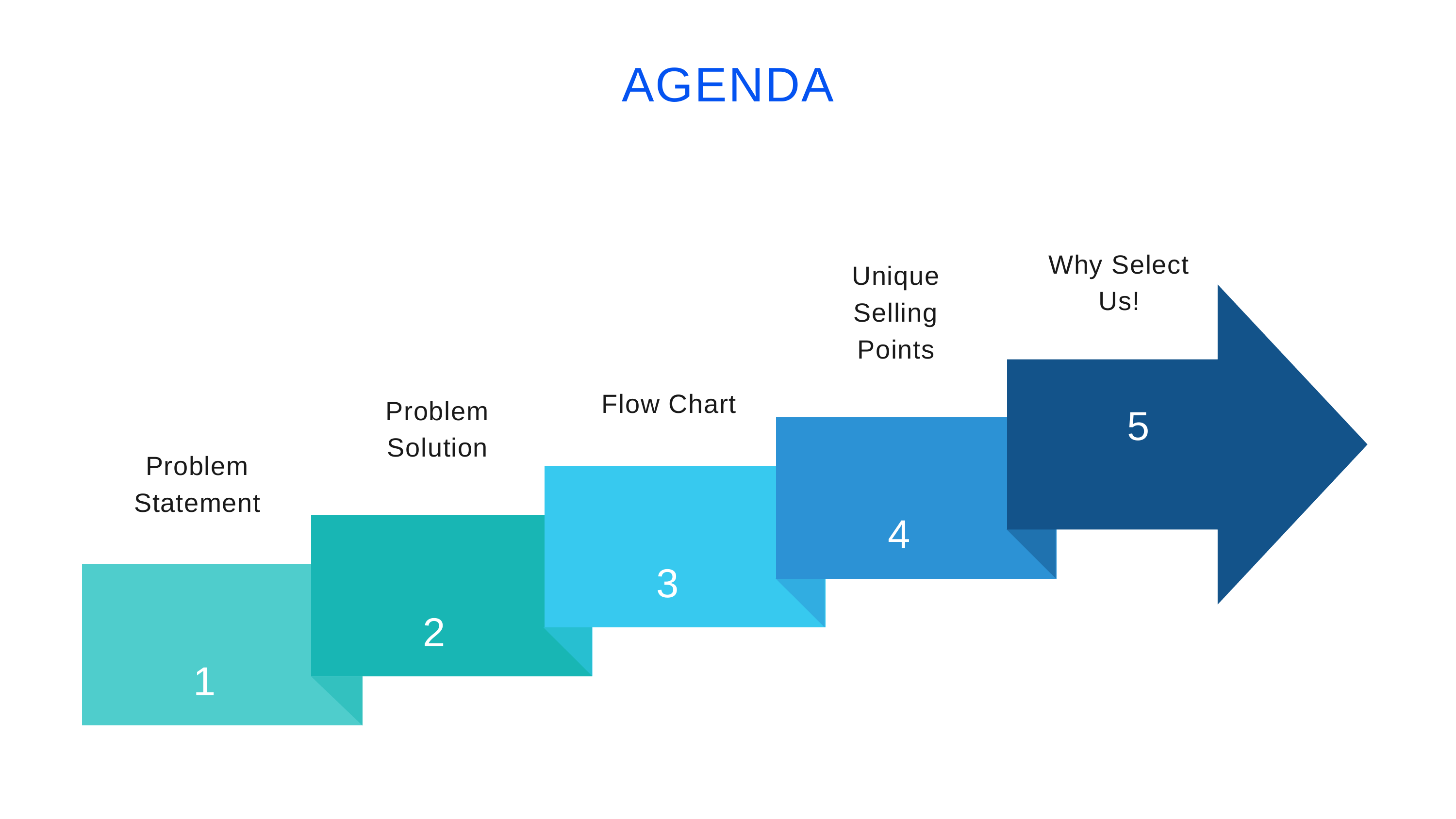

AGENDA

Why Select Us!
Unique Selling Points

5
Flow Chart
Problem Solution

4
Problem Statement

3

2

1